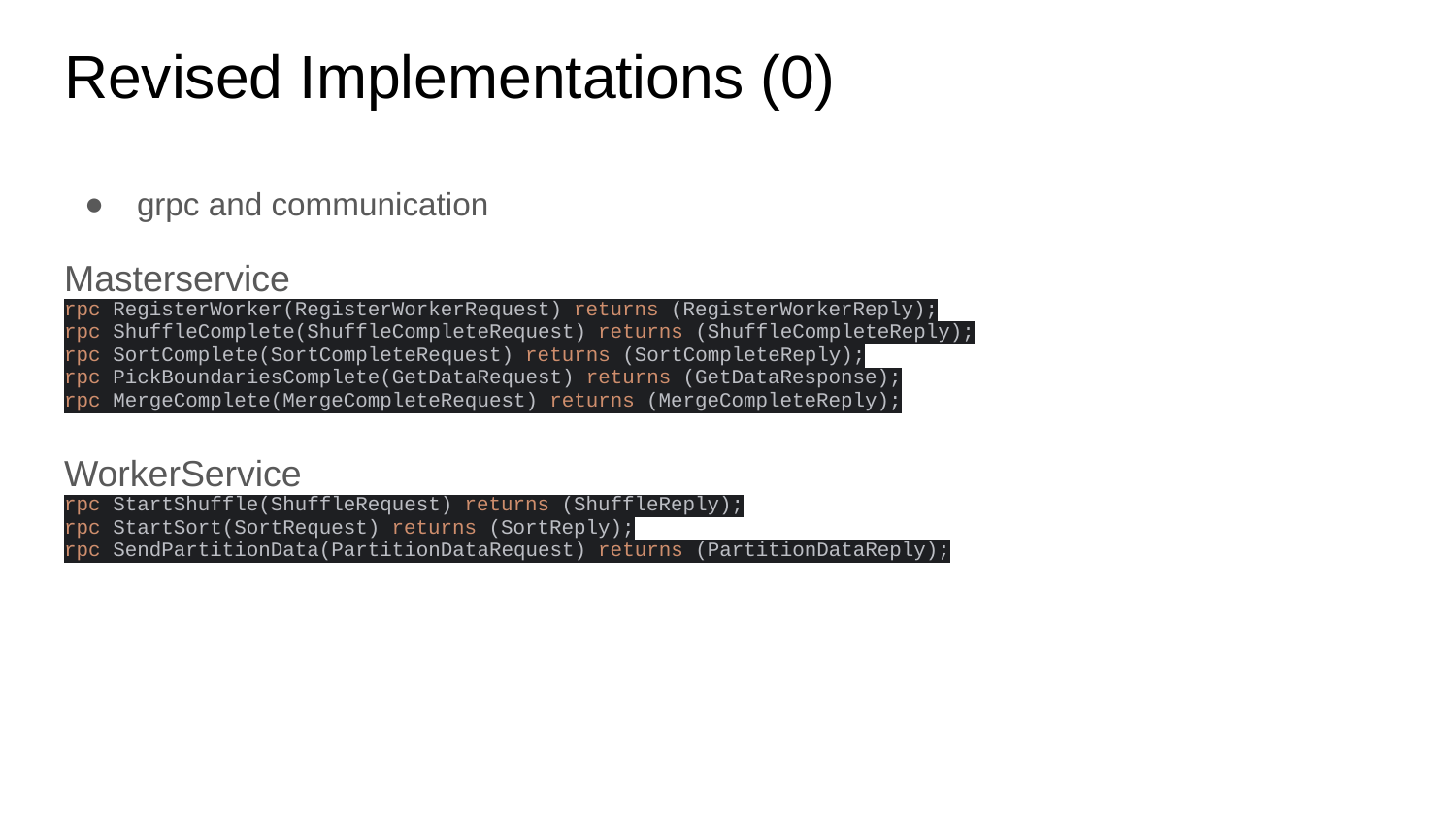

# Revised Implementations (0)
grpc and communication

Masterservice
rpc RegisterWorker(RegisterWorkerRequest) returns (RegisterWorkerReply);
rpc ShuffleComplete(ShuffleCompleteRequest) returns (ShuffleCompleteReply);
rpc SortComplete(SortCompleteRequest) returns (SortCompleteReply);
rpc PickBoundariesComplete(GetDataRequest) returns (GetDataResponse);
rpc MergeComplete(MergeCompleteRequest) returns (MergeCompleteReply);

WorkerService
rpc StartShuffle(ShuffleRequest) returns (ShuffleReply);
rpc StartSort(SortRequest) returns (SortReply);
rpc SendPartitionData(PartitionDataRequest) returns (PartitionDataReply);